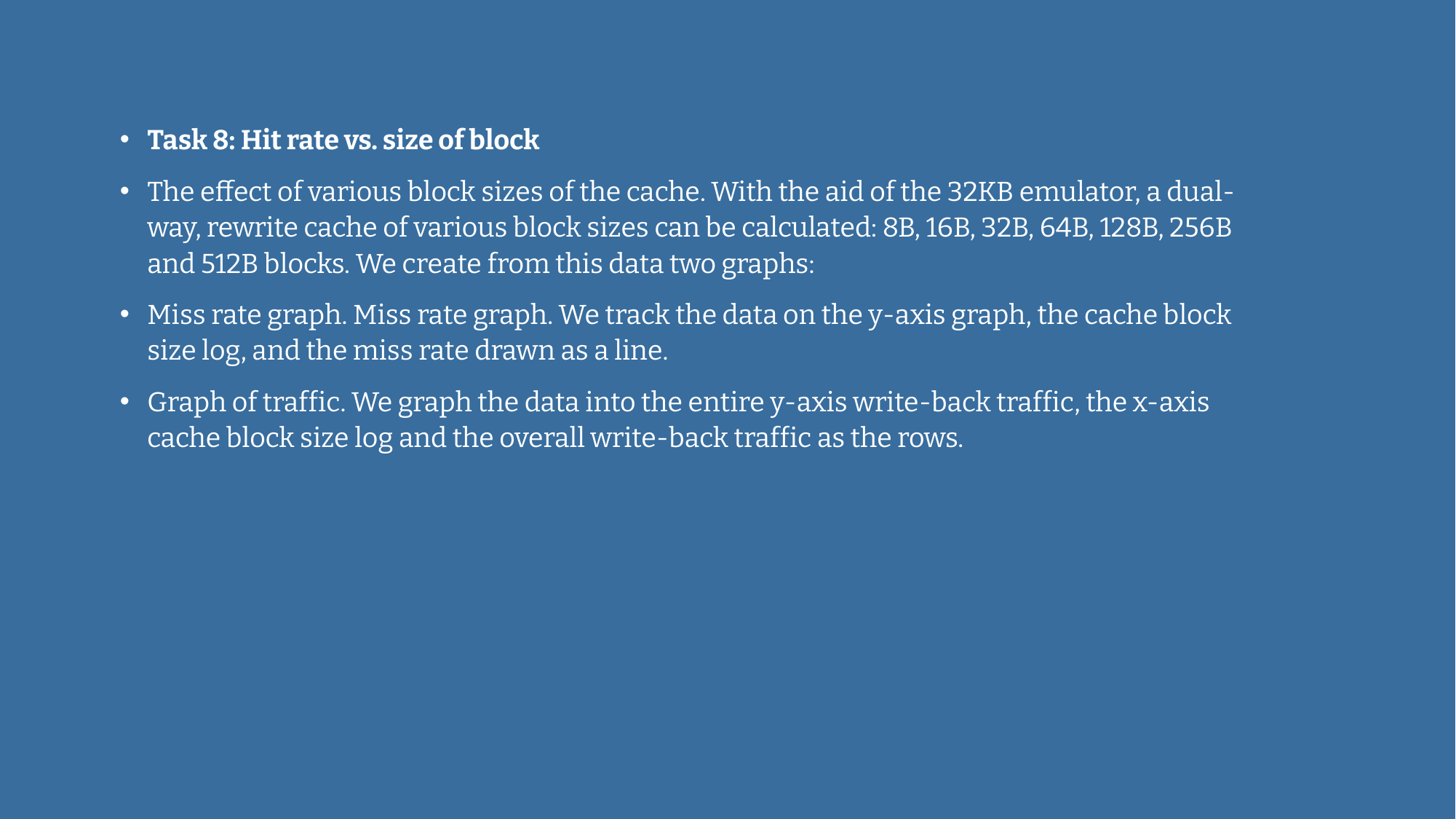

Task 8: Hit rate vs. size of block
The effect of various block sizes of the cache. With the aid of the 32KB emulator, a dual-way, rewrite cache of various block sizes can be calculated: 8B, 16B, 32B, 64B, 128B, 256B and 512B blocks. We create from this data two graphs:
Miss rate graph. Miss rate graph. We track the data on the y-axis graph, the cache block size log, and the miss rate drawn as a line.
Graph of traffic. We graph the data into the entire y-axis write-back traffic, the x-axis cache block size log and the overall write-back traffic as the rows.